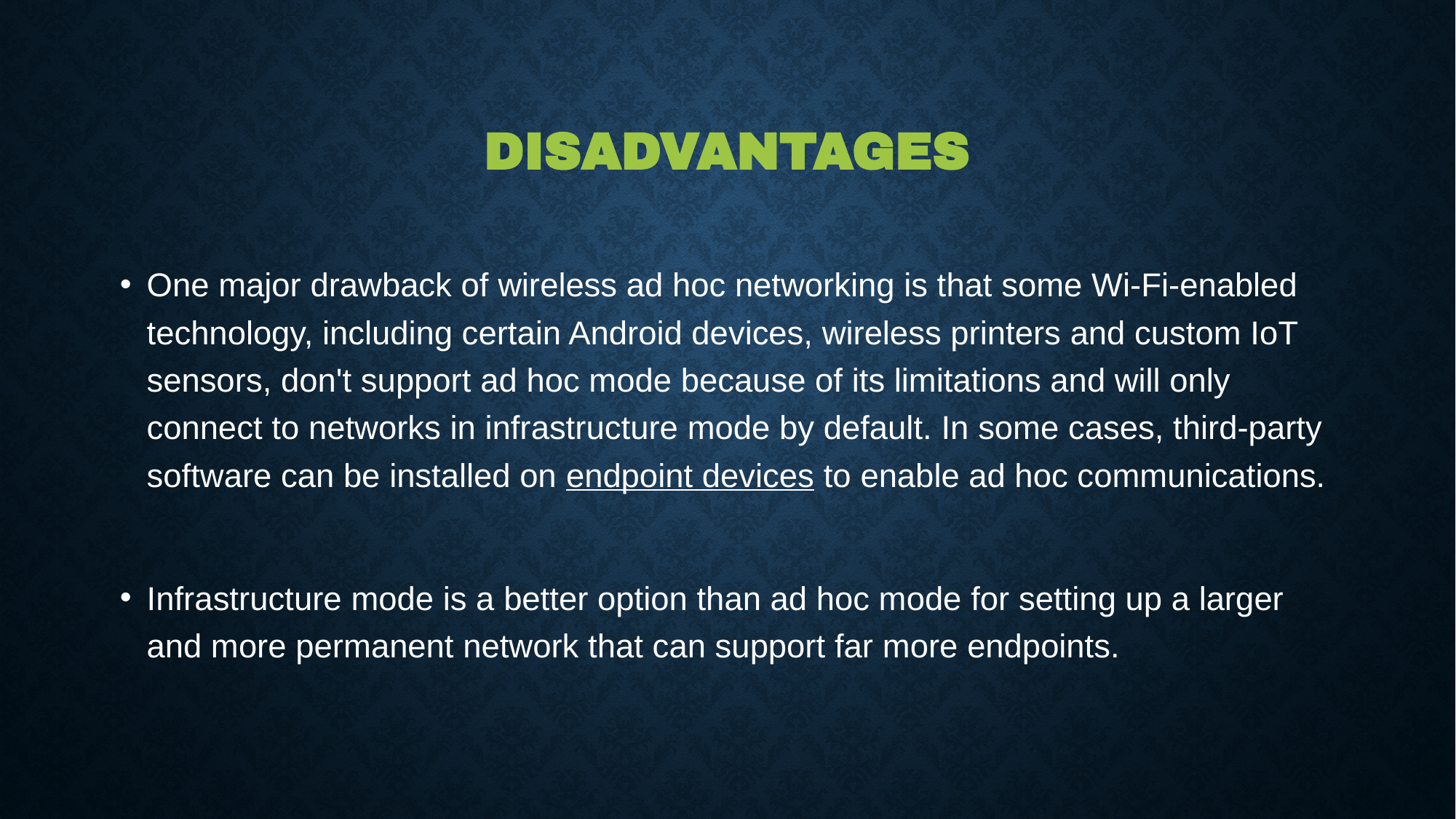

# Disadvantages
One major drawback of wireless ad hoc networking is that some Wi-Fi-enabled technology, including certain Android devices, wireless printers and custom IoT sensors, don't support ad hoc mode because of its limitations and will only connect to networks in infrastructure mode by default. In some cases, third-party software can be installed on endpoint devices to enable ad hoc communications.

Infrastructure mode is a better option than ad hoc mode for setting up a larger and more permanent network that can support far more endpoints.